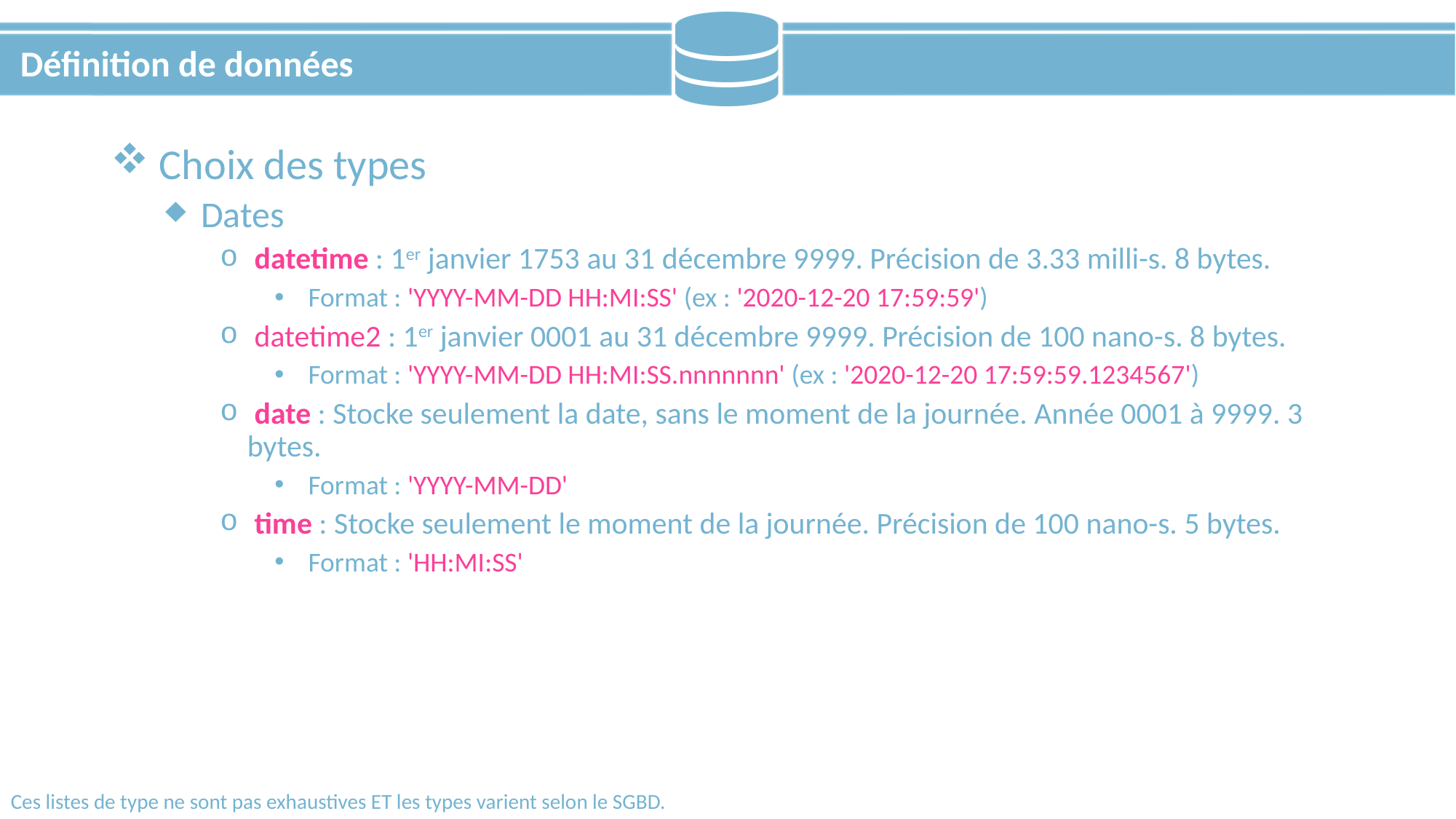

# Définition de données
 Choix des types
 Dates
 datetime : 1er janvier 1753 au 31 décembre 9999. Précision de 3.33 milli-s. 8 bytes.
 Format : 'YYYY-MM-DD HH:MI:SS' (ex : '2020-12-20 17:59:59')
 datetime2 : 1er janvier 0001 au 31 décembre 9999. Précision de 100 nano-s. 8 bytes.
 Format : 'YYYY-MM-DD HH:MI:SS.nnnnnnn' (ex : '2020-12-20 17:59:59.1234567')
 date : Stocke seulement la date, sans le moment de la journée. Année 0001 à 9999. 3 bytes.
 Format : 'YYYY-MM-DD'
 time : Stocke seulement le moment de la journée. Précision de 100 nano-s. 5 bytes.
 Format : 'HH:MI:SS'
Ces listes de type ne sont pas exhaustives ET les types varient selon le SGBD.